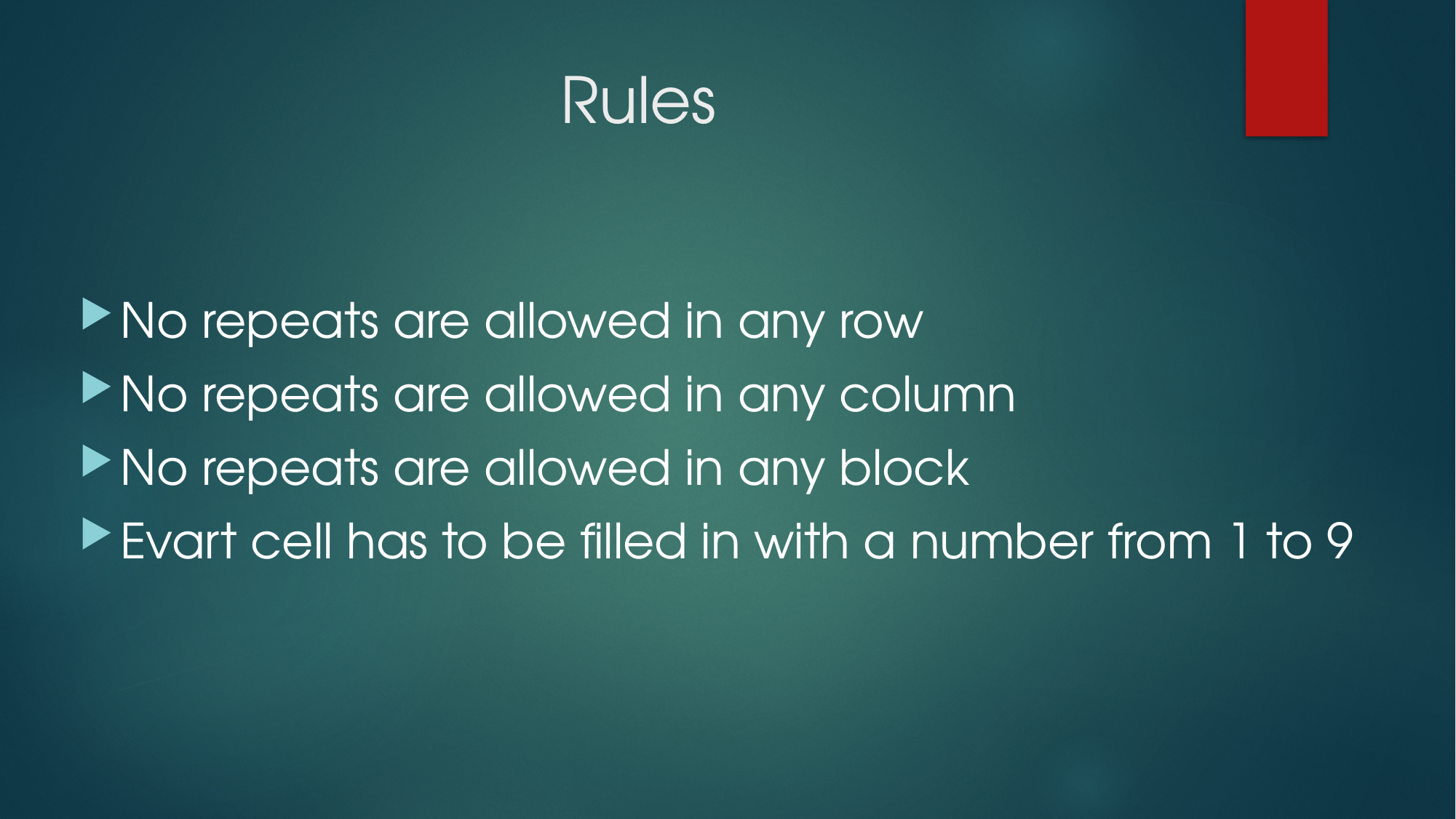

# Rules
No repeats are allowed in any row
No repeats are allowed in any column
No repeats are allowed in any block
Evart cell has to be filled in with a number from 1 to 9